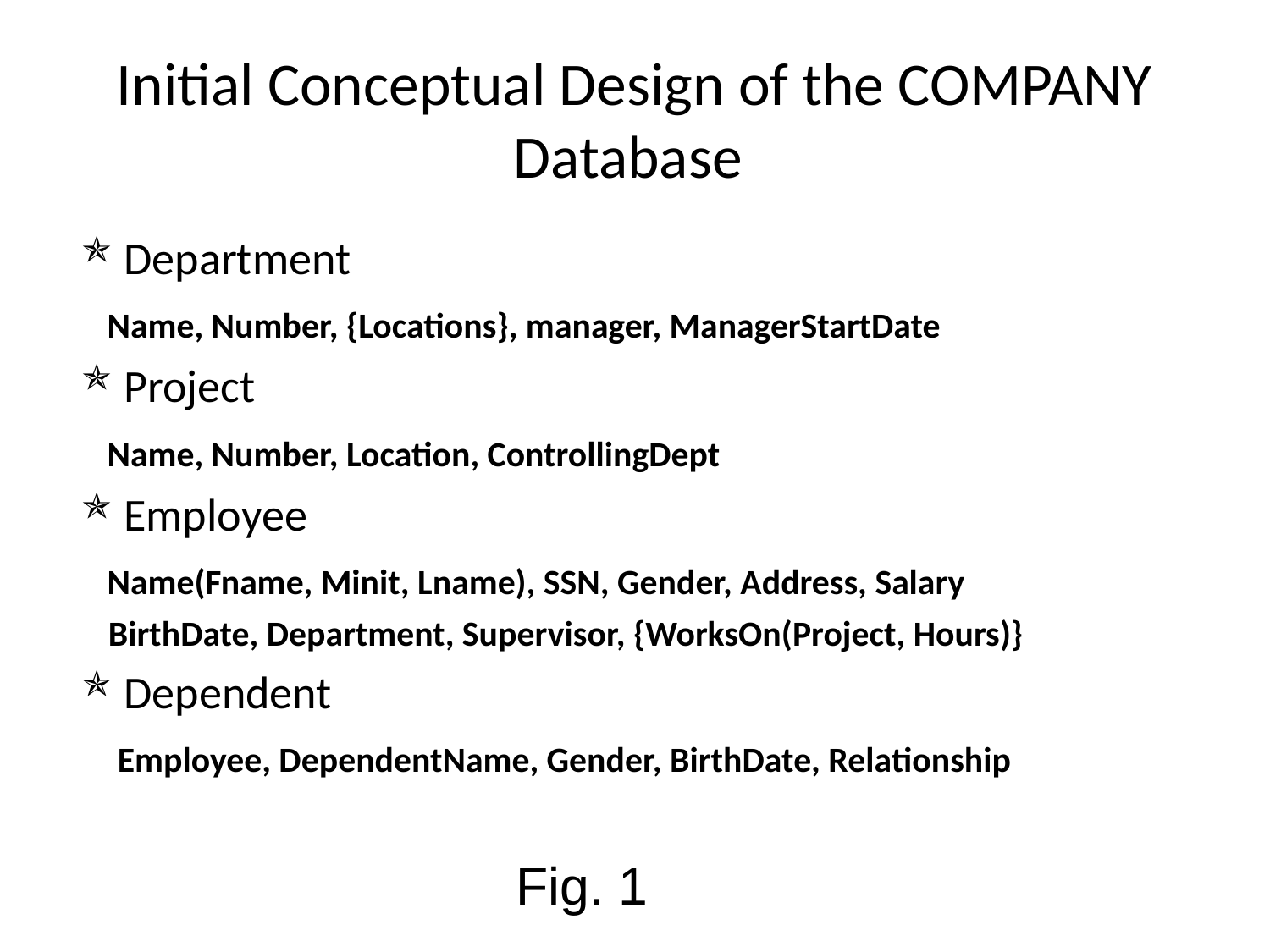

# Initial Conceptual Design of the COMPANY Database
Department
   Name, Number, {Locations}, manager, ManagerStartDate
Project
   Name, Number, Location, ControllingDept
Employee
   Name(Fname, Minit, Lname), SSN, Gender, Address, Salary
    BirthDate, Department, Supervisor, {WorksOn(Project, Hours)}
Dependent
    Employee, DependentName, Gender, BirthDate, Relationship
Fig. 1